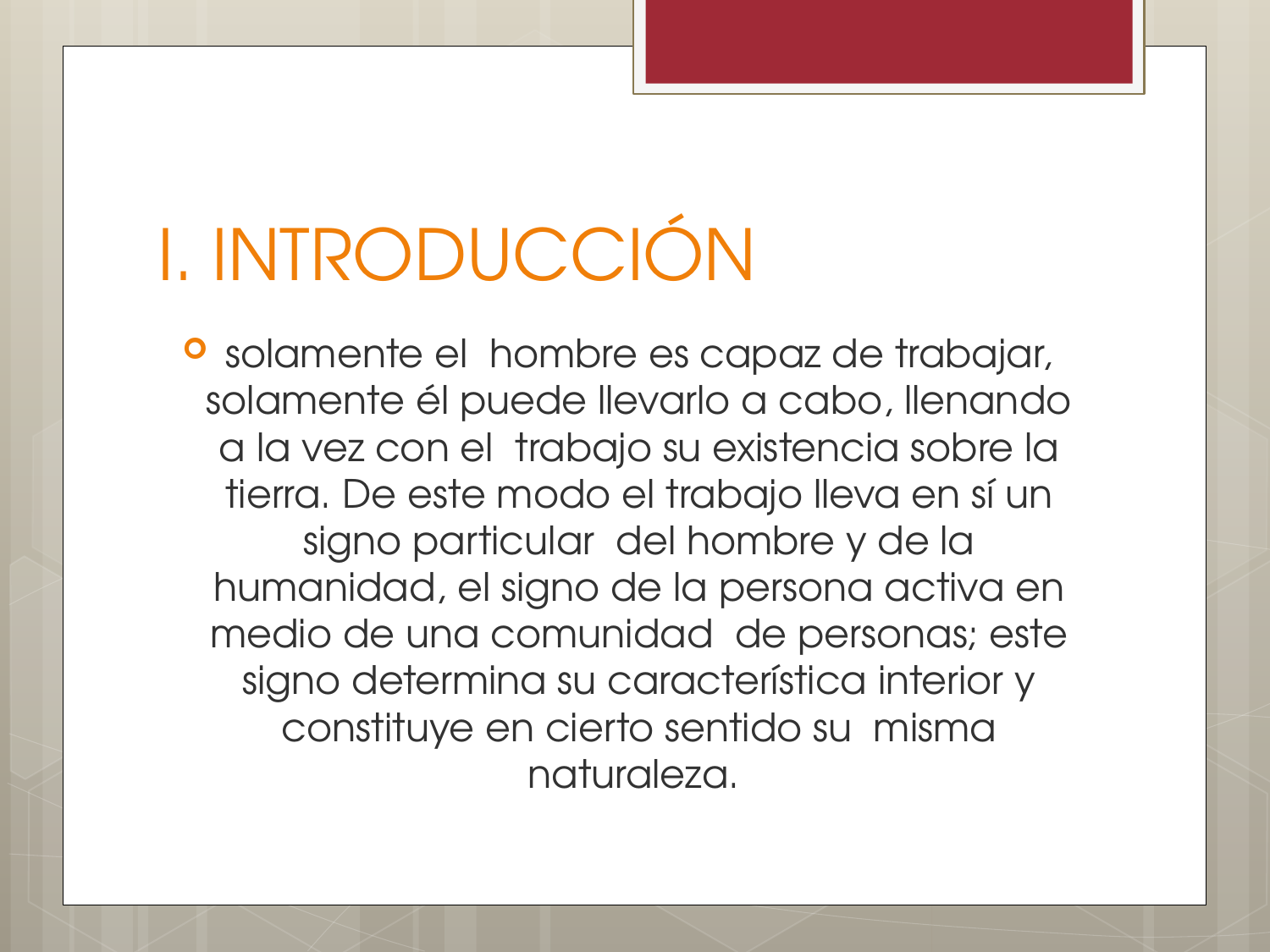

# I. INTRODUCCIÓN
solamente el  hombre es capaz de trabajar, solamente él puede llevarlo a cabo, llenando a la vez con el  trabajo su existencia sobre la tierra. De este modo el trabajo lleva en sí un signo particular  del hombre y de la humanidad, el signo de la persona activa en medio de una comunidad  de personas; este signo determina su característica interior y constituye en cierto sentido su  misma naturaleza.